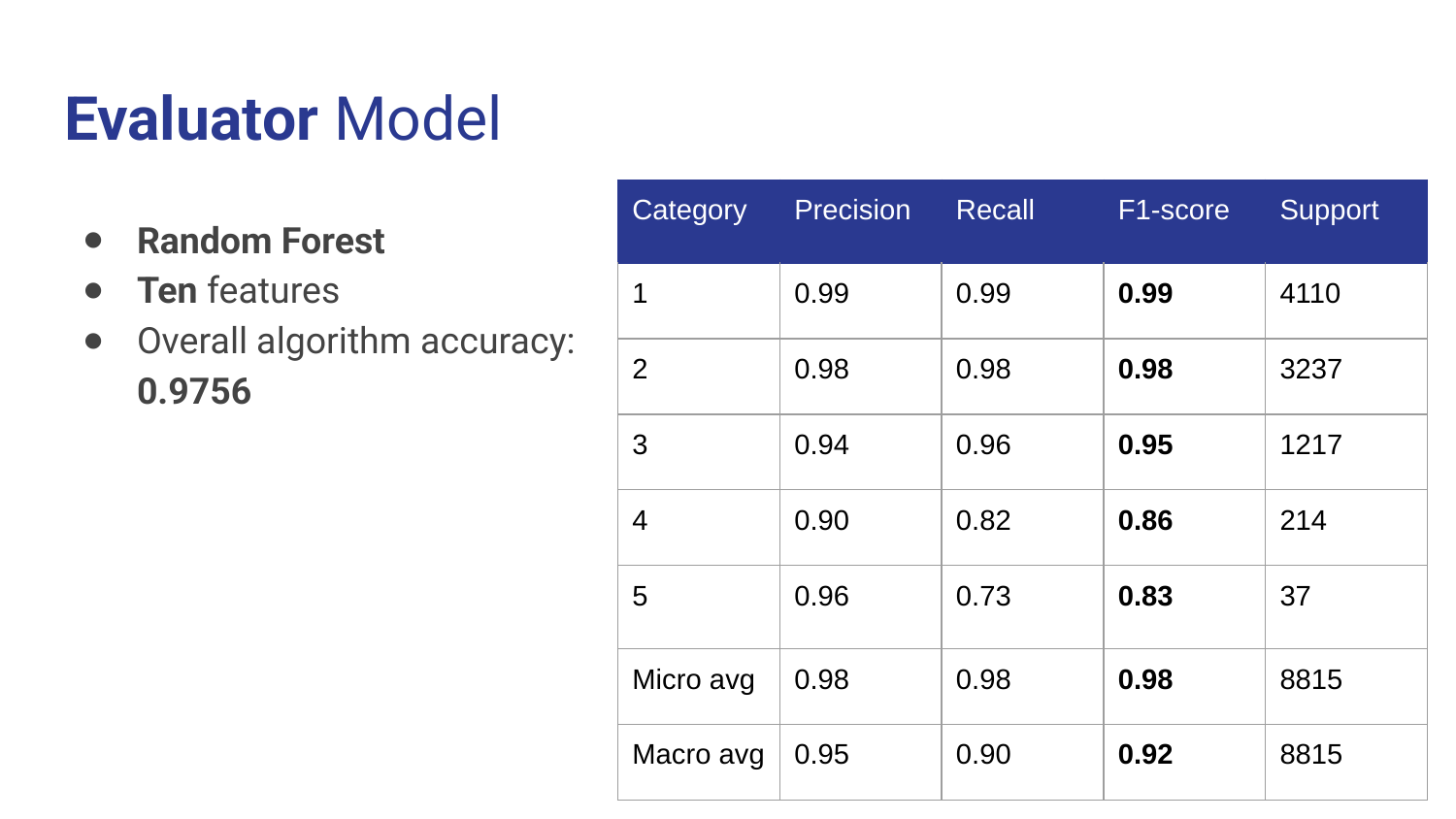

Evaluator Model
| Category | Precision | Recall | F1-score | Support |
| --- | --- | --- | --- | --- |
| 1 | 0.99 | 0.99 | 0.99 | 4110 |
| 2 | 0.98 | 0.98 | 0.98 | 3237 |
| 3 | 0.94 | 0.96 | 0.95 | 1217 |
| 4 | 0.90 | 0.82 | 0.86 | 214 |
| 5 | 0.96 | 0.73 | 0.83 | 37 |
| Micro avg | 0.98 | 0.98 | 0.98 | 8815 |
| Macro avg | 0.95 | 0.90 | 0.92 | 8815 |
Random Forest
Ten features
Overall algorithm accuracy: 0.9756